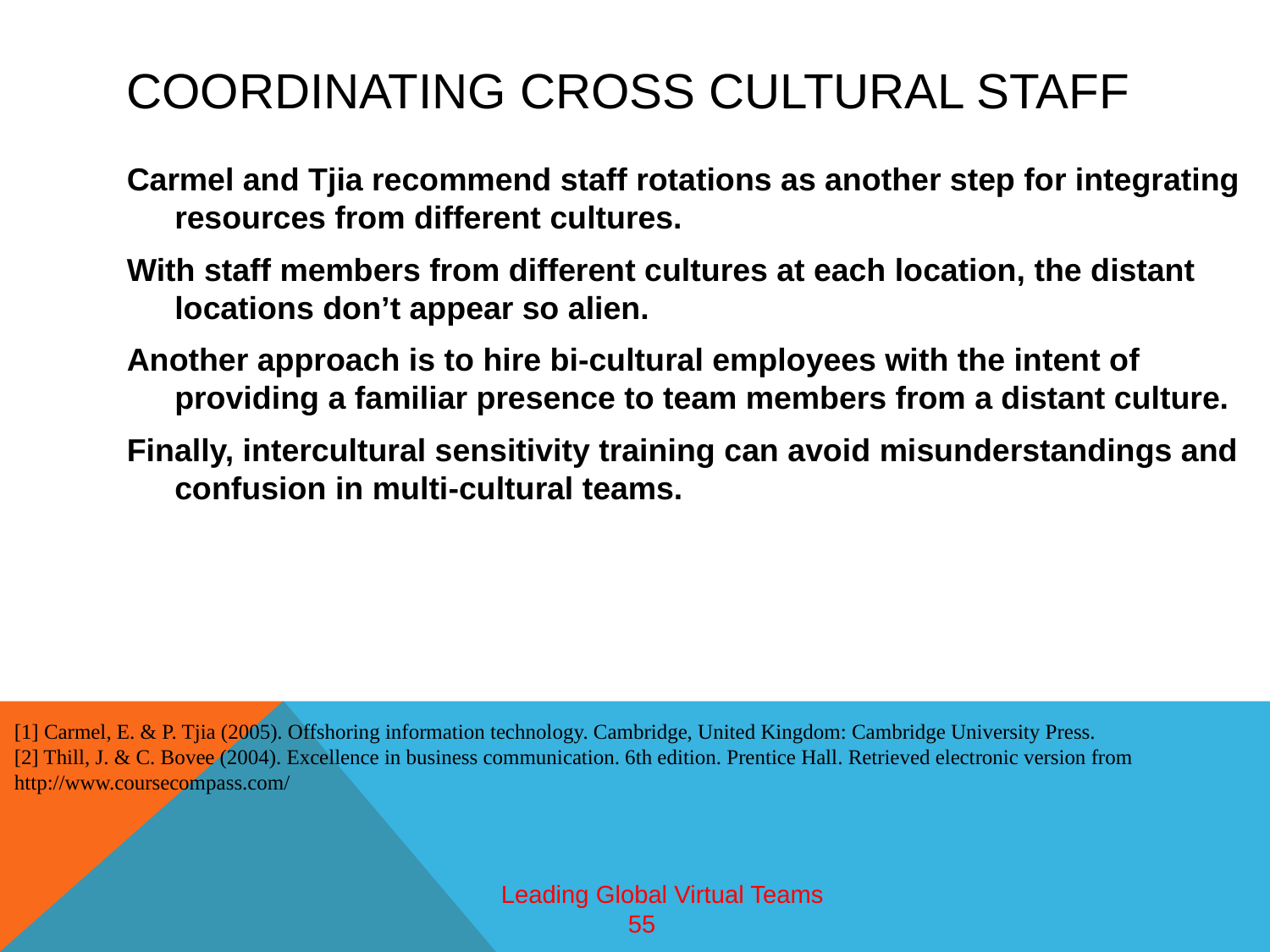

# coordinating cross cultural staff
Carmel and Tjia recommend staff rotations as another step for integrating resources from different cultures.
With staff members from different cultures at each location, the distant locations don’t appear so alien.
Another approach is to hire bi-cultural employees with the intent of providing a familiar presence to team members from a distant culture.
Finally, intercultural sensitivity training can avoid misunderstandings and confusion in multi-cultural teams.
[1] Carmel, E. & P. Tjia (2005). Offshoring information technology. Cambridge, United Kingdom: Cambridge University Press.
[2] Thill, J. & C. Bovee (2004). Excellence in business communication. 6th edition. Prentice Hall. Retrieved electronic version from http://www.coursecompass.com/